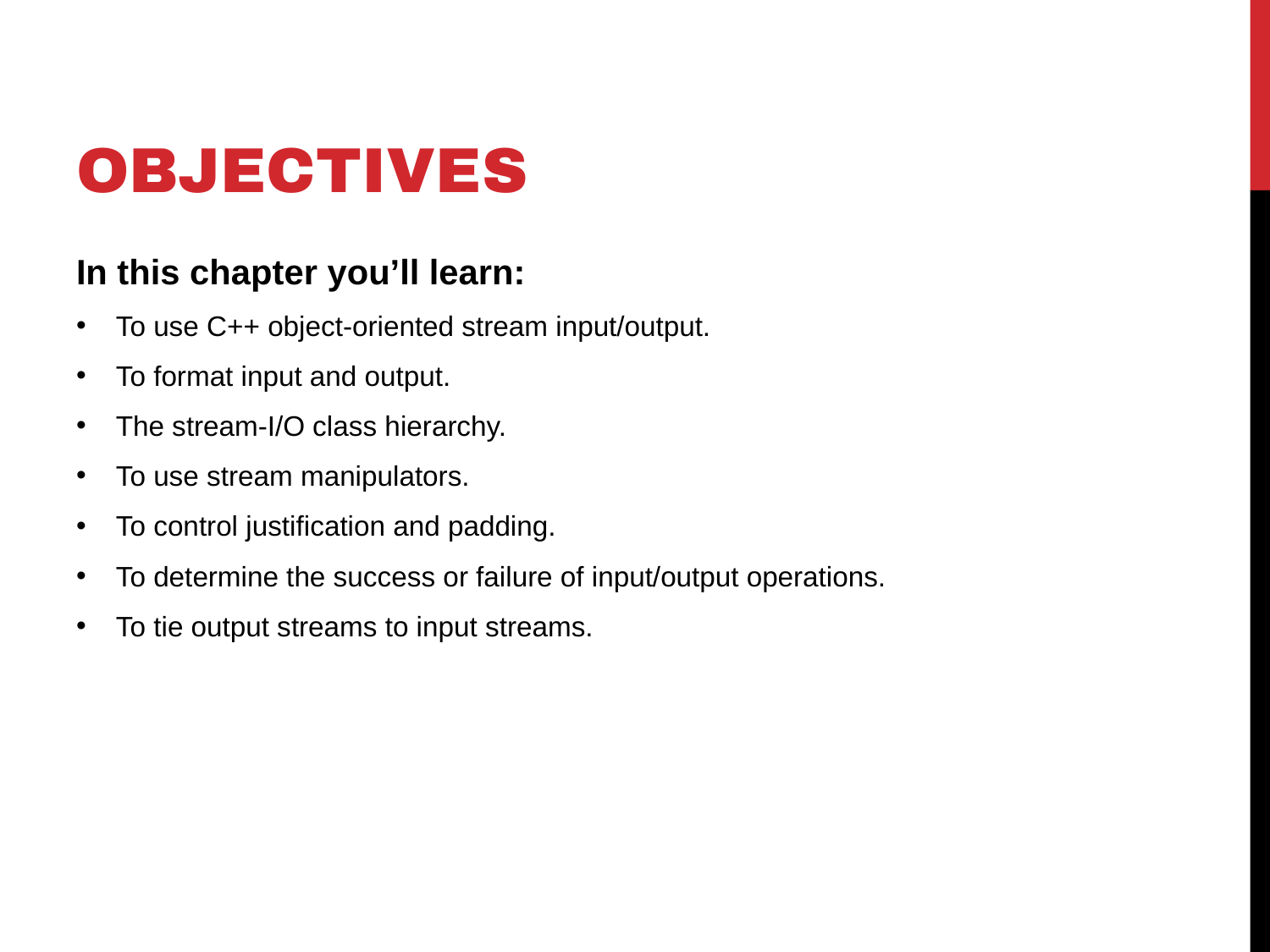

# OBJECTIVES
In this chapter you’ll learn:
To use C++ object-oriented stream input/output.
To format input and output.
The stream-I/O class hierarchy.
To use stream manipulators.
To control justification and padding.
To determine the success or failure of input/output operations.
To tie output streams to input streams.